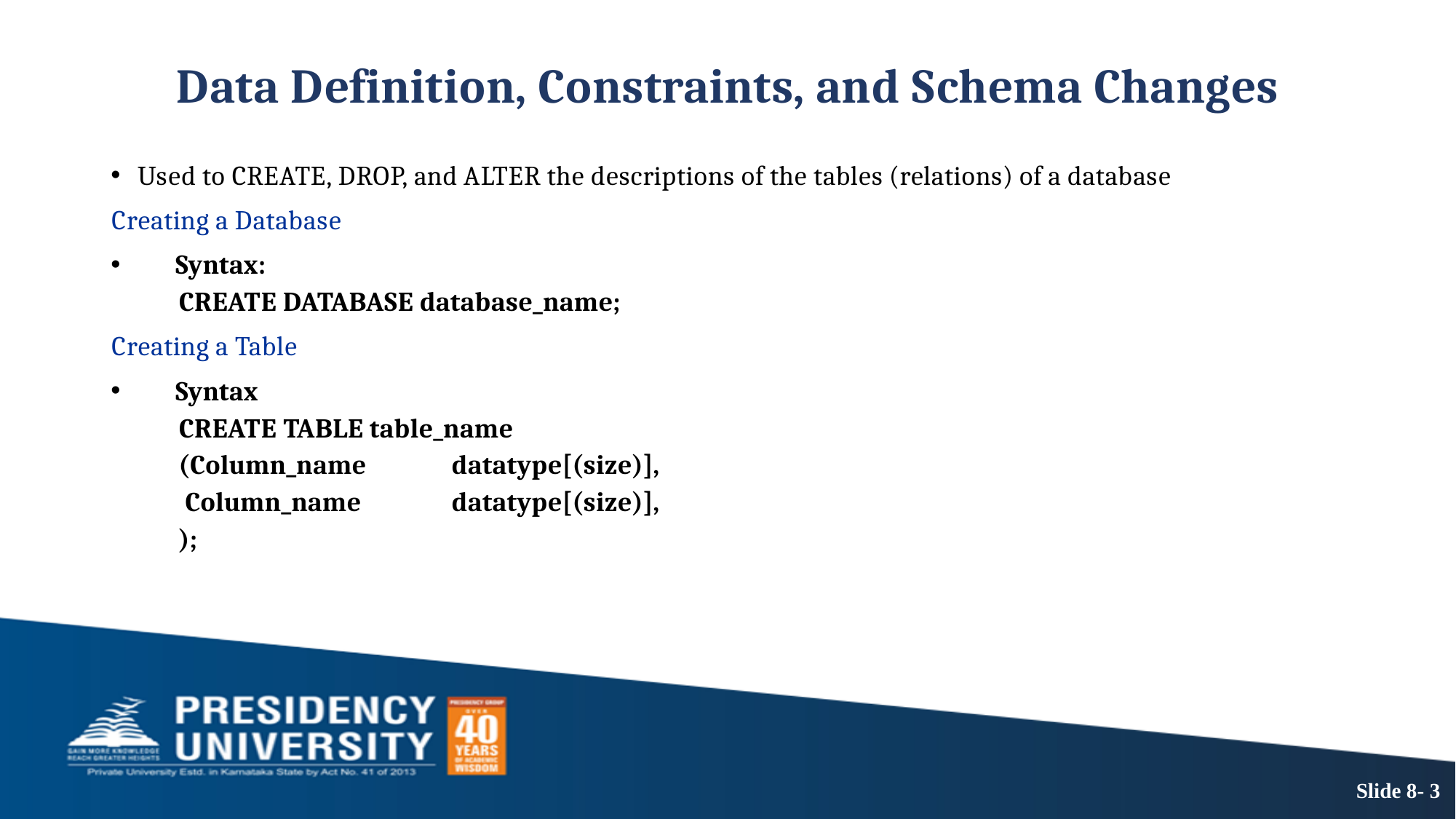

# Data Definition, Constraints, and Schema Changes
Used to CREATE, DROP, and ALTER the descriptions of the tables (relations) of a database
Creating a Database
Syntax:
CREATE DATABASE database_name;
Creating a Table
Syntax
CREATE TABLE table_name
(Column_name	datatype[(size)],
 Column_name	datatype[(size)],
);
Slide 8- 3